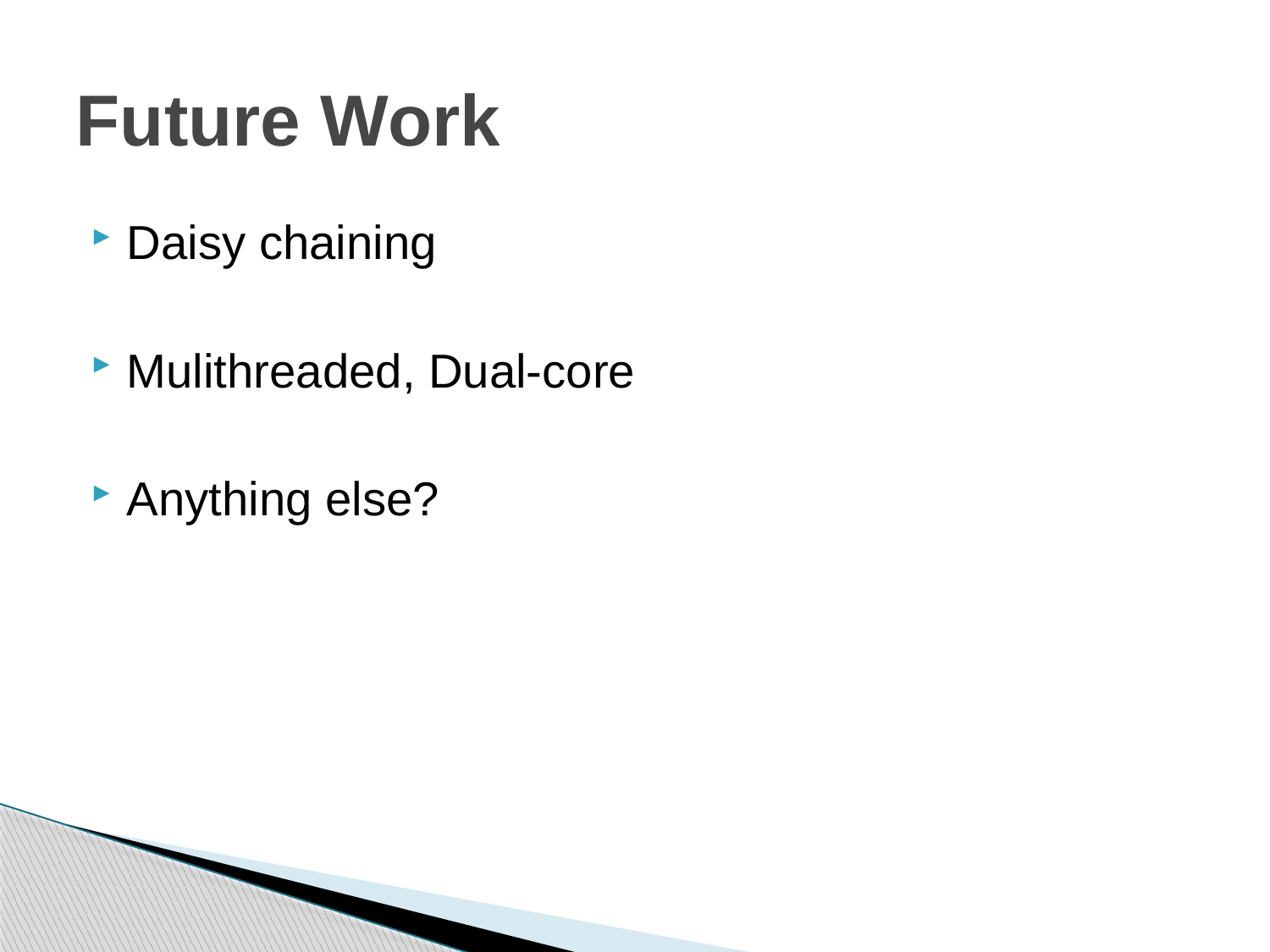

# Future Work
Daisy chaining

Mulithreaded, Dual-core

Anything else?